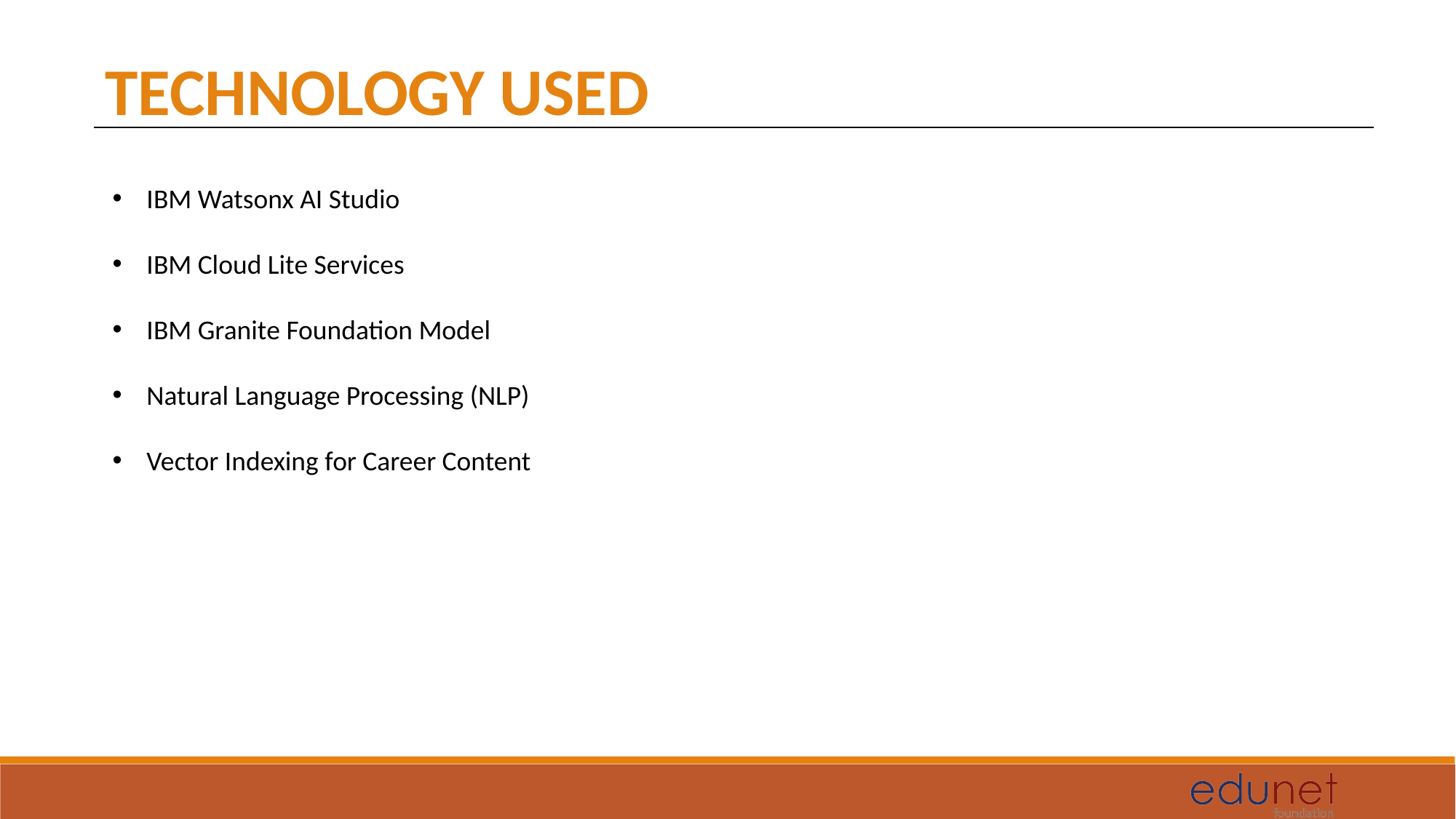

TECHNOLOGY USED

IBM Watsonx AI Studio

IBM Cloud Lite Services

IBM Granite Foundation Model

Natural Language Processing (NLP)

Vector Indexing for Career Content